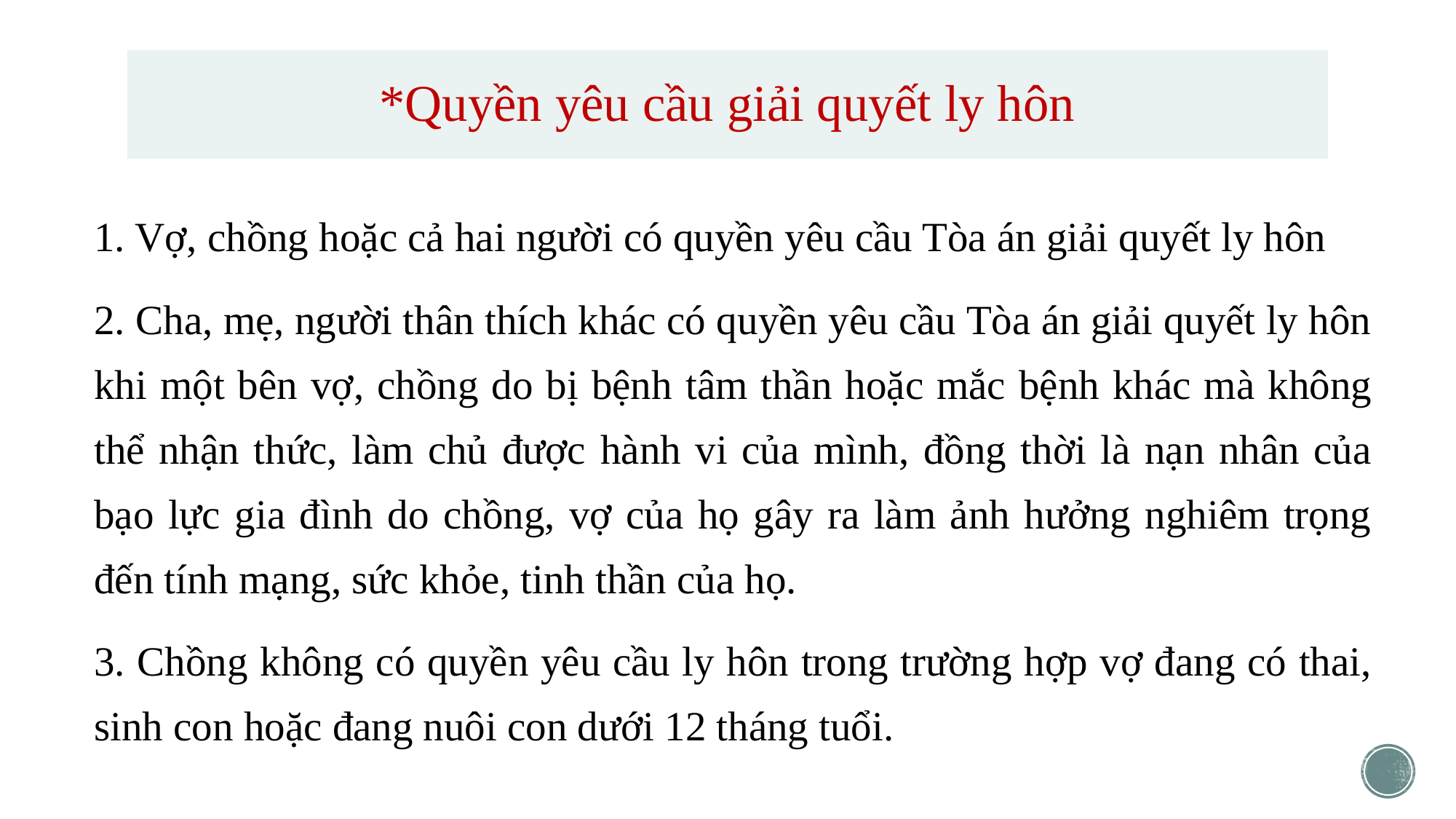

# *Quyền yêu cầu giải quyết ly hôn
1. Vợ, chồng hoặc cả hai người có quyền yêu cầu Tòa án giải quyết ly hôn
2. Cha, mẹ, người thân thích khác có quyền yêu cầu Tòa án giải quyết ly hôn khi một bên vợ, chồng do bị bệnh tâm thần hoặc mắc bệnh khác mà không thể nhận thức, làm chủ được hành vi của mình, đồng thời là nạn nhân của bạo lực gia đình do chồng, vợ của họ gây ra làm ảnh hưởng nghiêm trọng đến tính mạng, sức khỏe, tinh thần của họ.
3. Chồng không có quyền yêu cầu ly hôn trong trường hợp vợ đang có thai, sinh con hoặc đang nuôi con dưới 12 tháng tuổi.